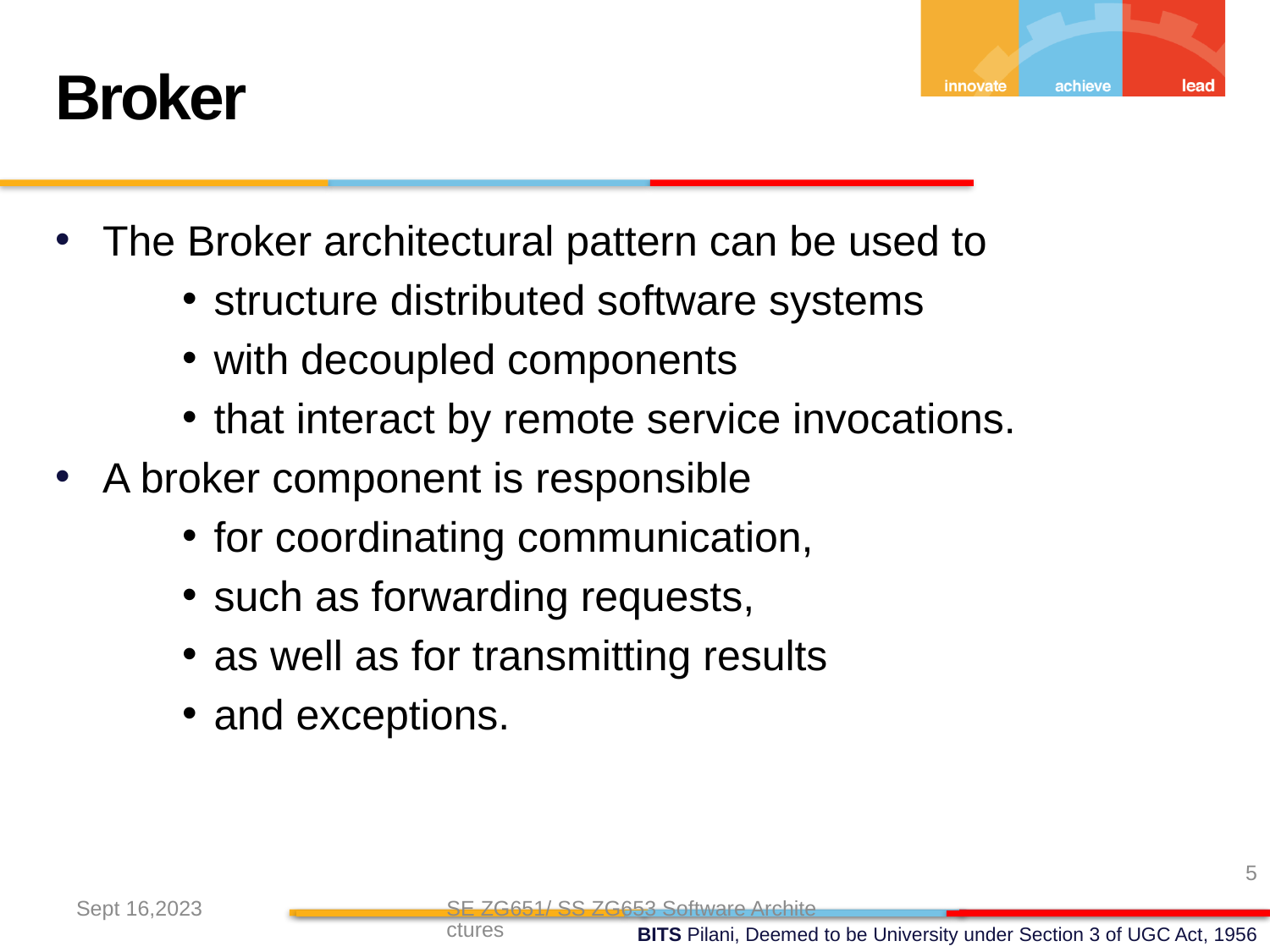

Broker
The Broker architectural pattern can be used to
structure distributed software systems
with decoupled components
that interact by remote service invocations.
A broker component is responsible
for coordinating communication,
such as forwarding requests,
as well as for transmitting results
and exceptions.
5
Sept 16,2023
SE ZG651/ SS ZG653 Software Architectures